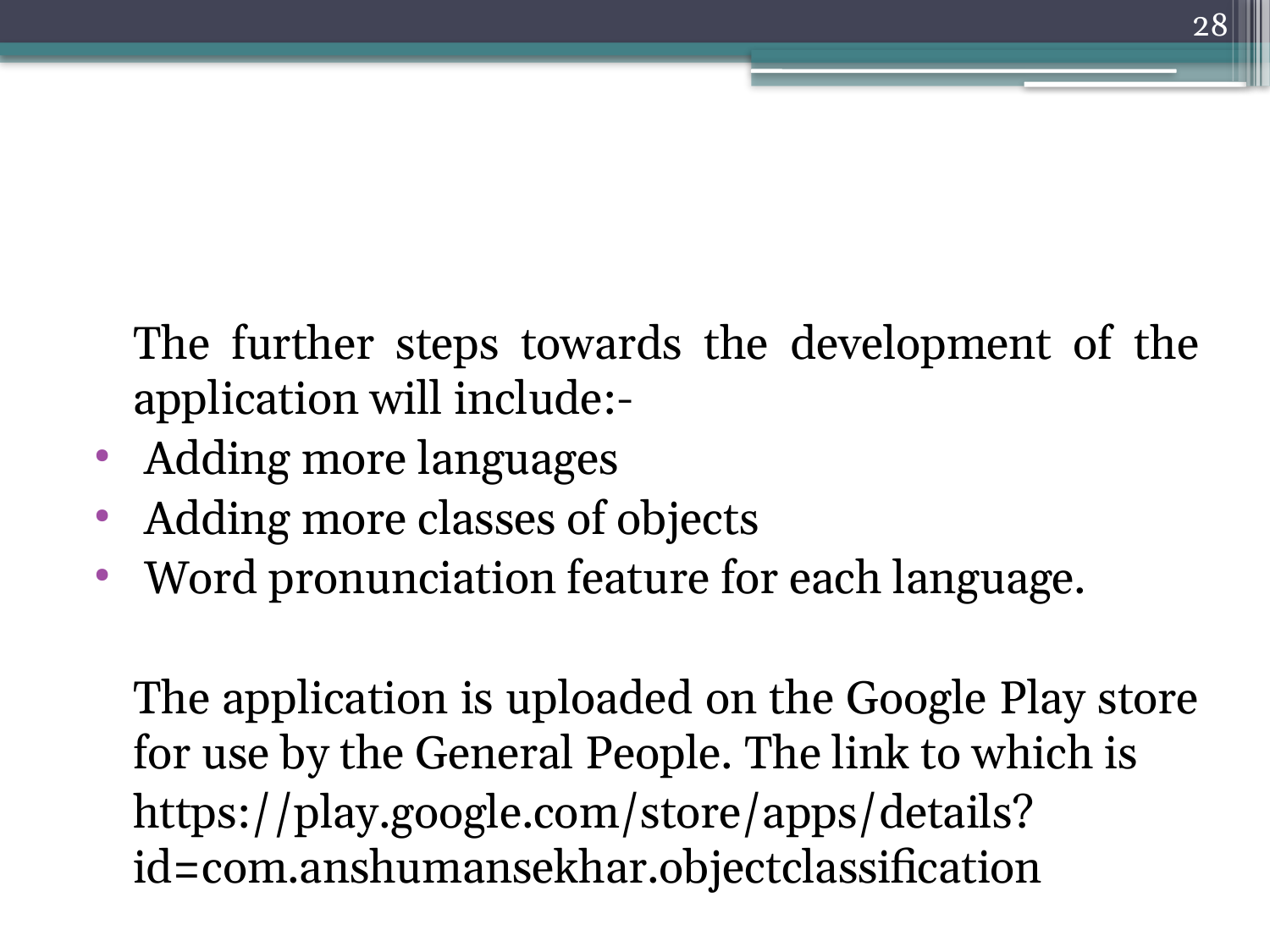

28
#
	The further steps towards the development of the application will include:-
 Adding more languages
 Adding more classes of objects
 Word pronunciation feature for each language.

	The application is uploaded on the Google Play store for use by the General People. The link to which is
	https://play.google.com/store/apps/details?id=com.anshumansekhar.objectclassification